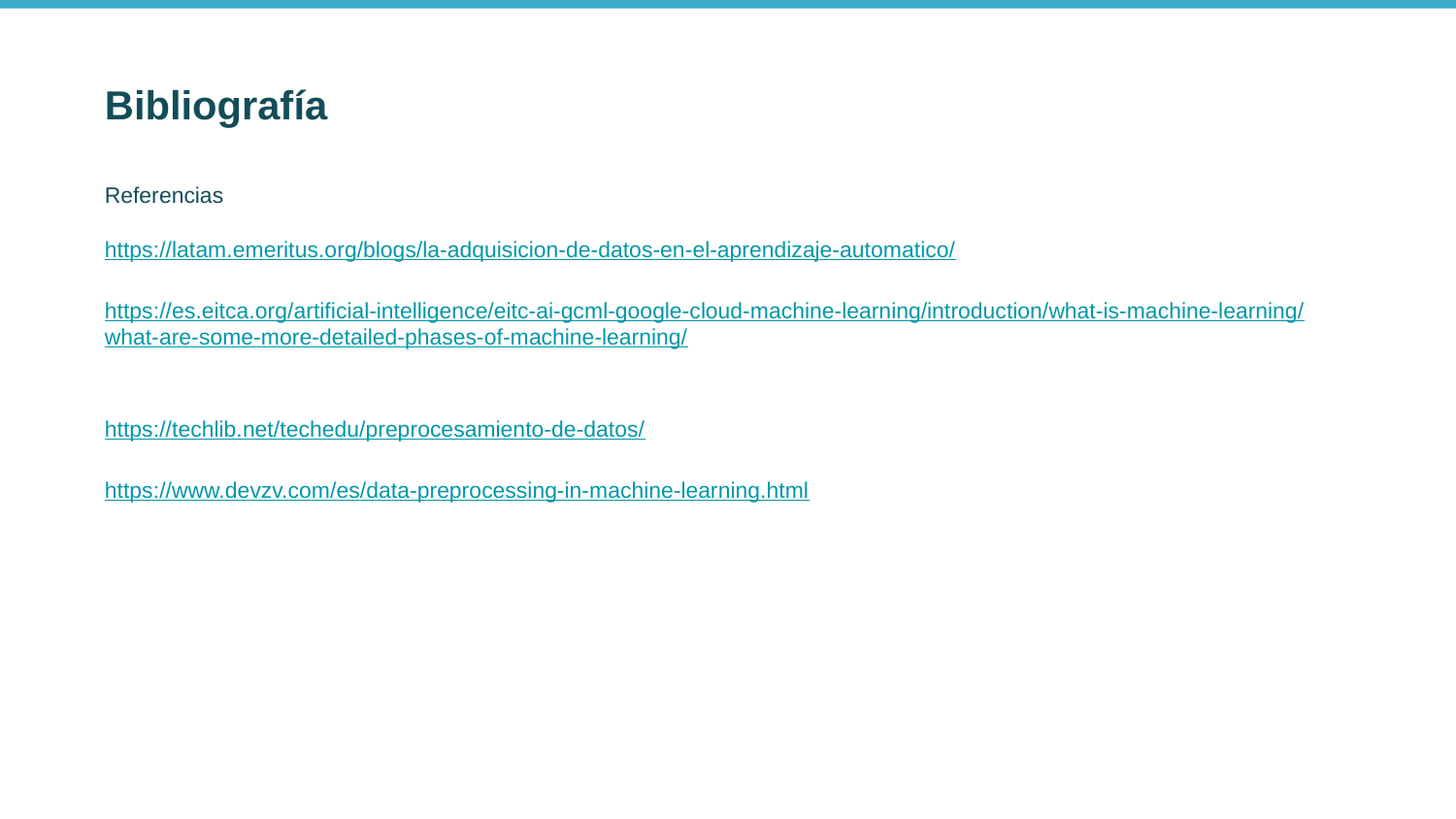

# Bibliografía
Referencias
https://latam.emeritus.org/blogs/la-adquisicion-de-datos-en-el-aprendizaje-automatico/
https://es.eitca.org/artificial-intelligence/eitc-ai-gcml-google-cloud-machine-learning/introduction/what-is-machine-learning/what-are-some-more-detailed-phases-of-machine-learning/
https://techlib.net/techedu/preprocesamiento-de-datos/
https://www.devzv.com/es/data-preprocessing-in-machine-learning.html